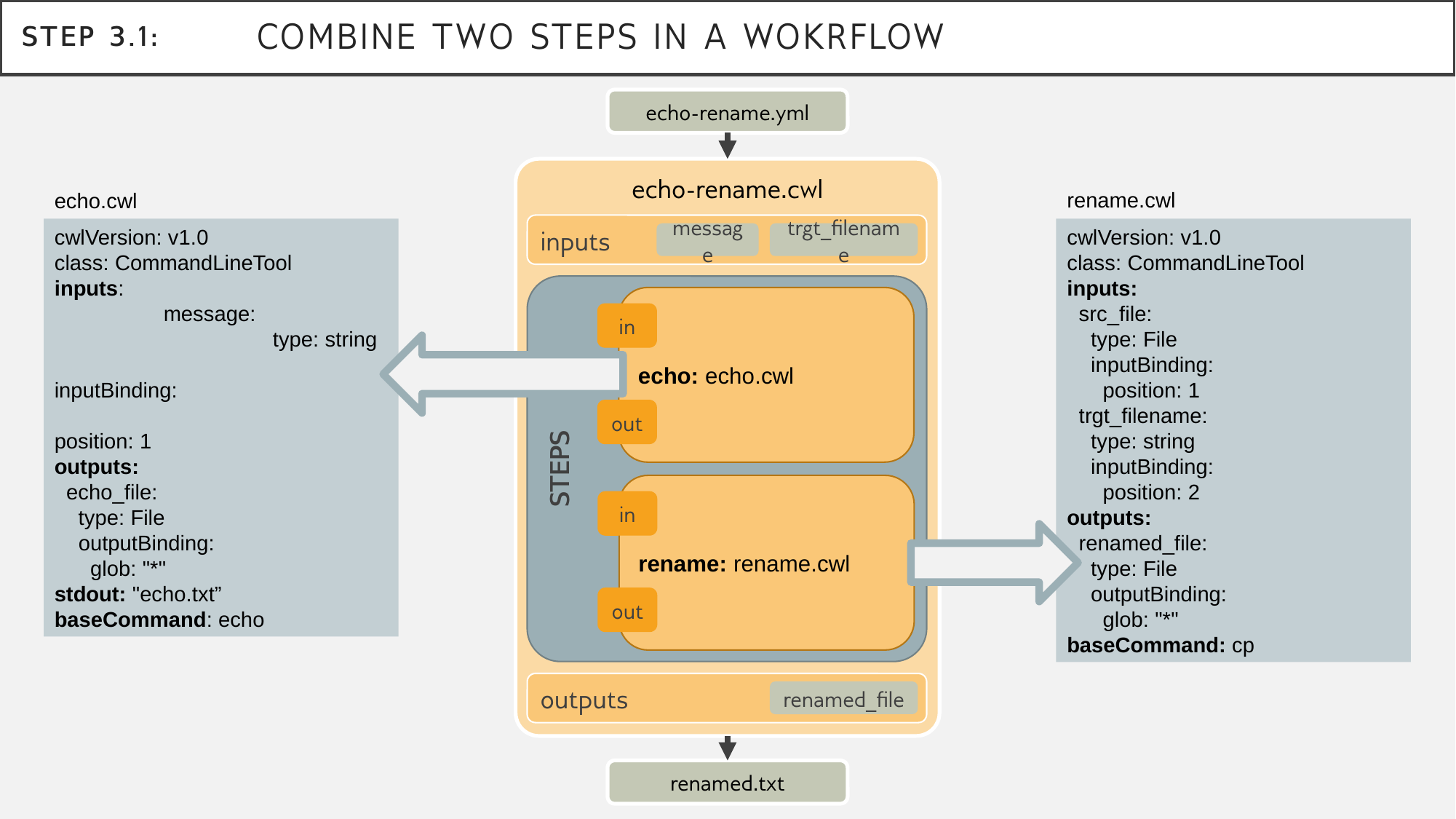

# Step 3.1:
combine two steps in a wokrflow
echo-rename.yml
echo-rename.cwl
inputs
message
trgt_filename
STEPS
echo: echo.cwl
in
out
rename: rename.cwl
in
out
outputs
renamed_file
rename.cwl
cwlVersion: v1.0
class: CommandLineTool
inputs:
  src_file:
    type: File
    inputBinding:
      position: 1
  trgt_filename:
    type: string
    inputBinding:
      position: 2
outputs:
  renamed_file:
    type: File
    outputBinding:
      glob: "*"
baseCommand: cp
echo.cwl
cwlVersion: v1.0
class: CommandLineTool
inputs:
	message:
		type: string
		inputBinding:
			position: 1
outputs:
  echo_file:
    type: File
    outputBinding:
      glob: "*"
stdout: "echo.txt”
baseCommand: echo

renamed.txt